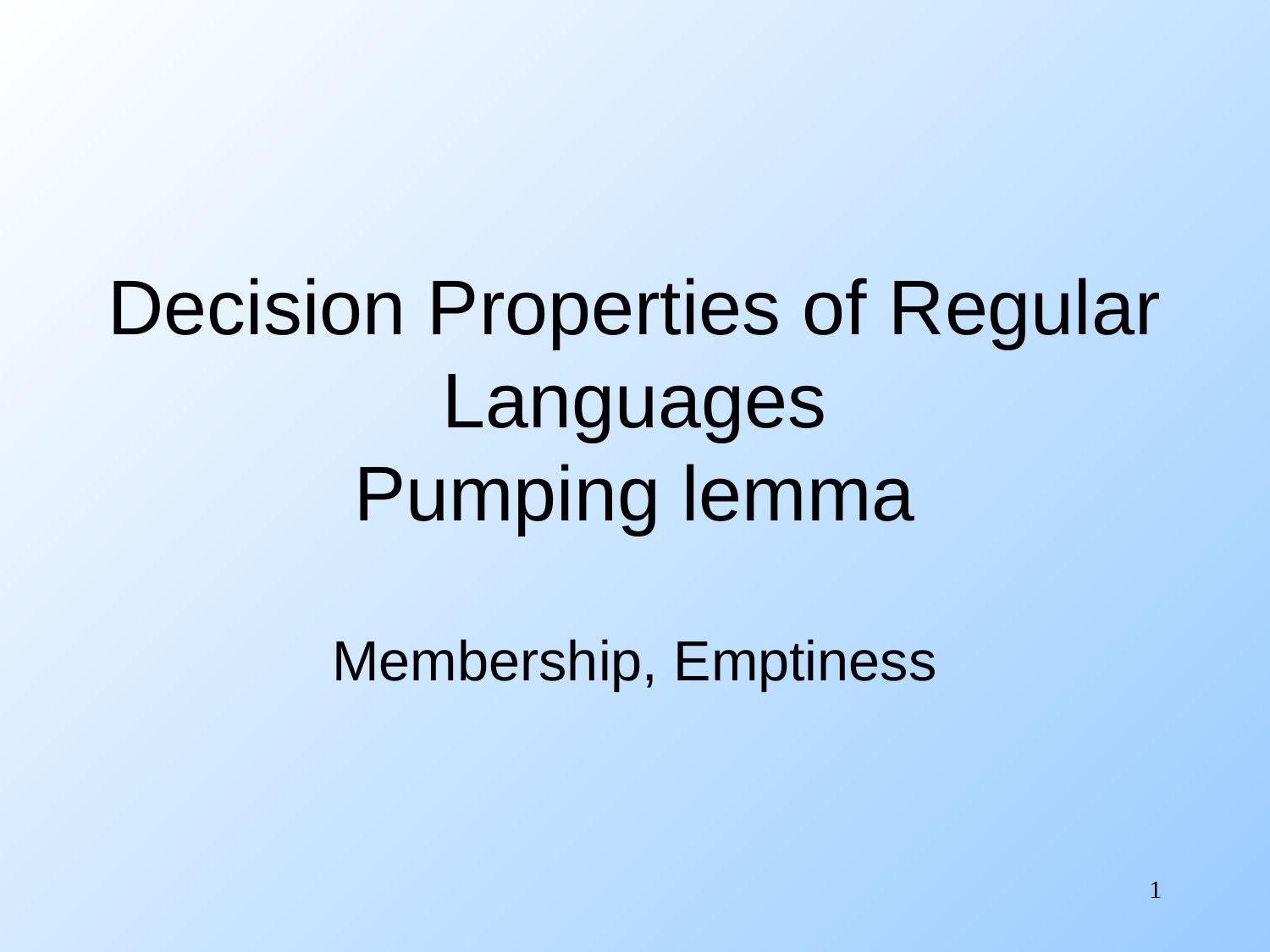

# Decision Properties of Regular Languages Pumping lemma

Membership, Emptiness
1